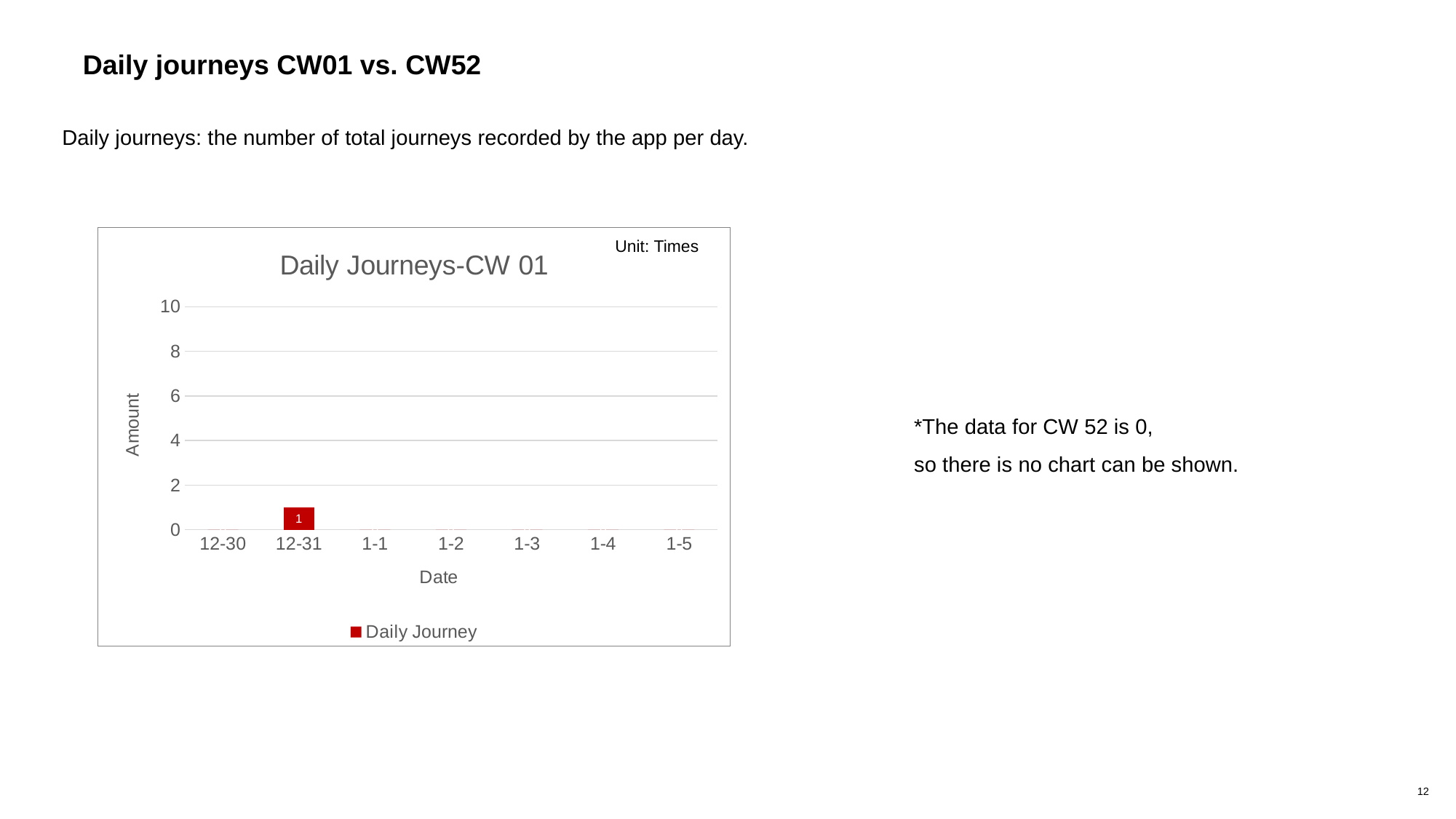

# Daily journeys CW01 vs. CW52
Daily journeys: the number of total journeys recorded by the app per day.

### Chart: Daily Journeys-CW 01

| Category | Daily Journey |
|---|---|
| 43829 | 0.0 |
| 43830 | 1.0 |
| 43831 | 0.0 |
| 43832 | 0.0 |
| 43833 | 0.0 |
| 43834 | 0.0 |
| 43835 | 0.0 |
Unit: Times
*The data for CW 52 is 0,
so there is no chart can be shown.